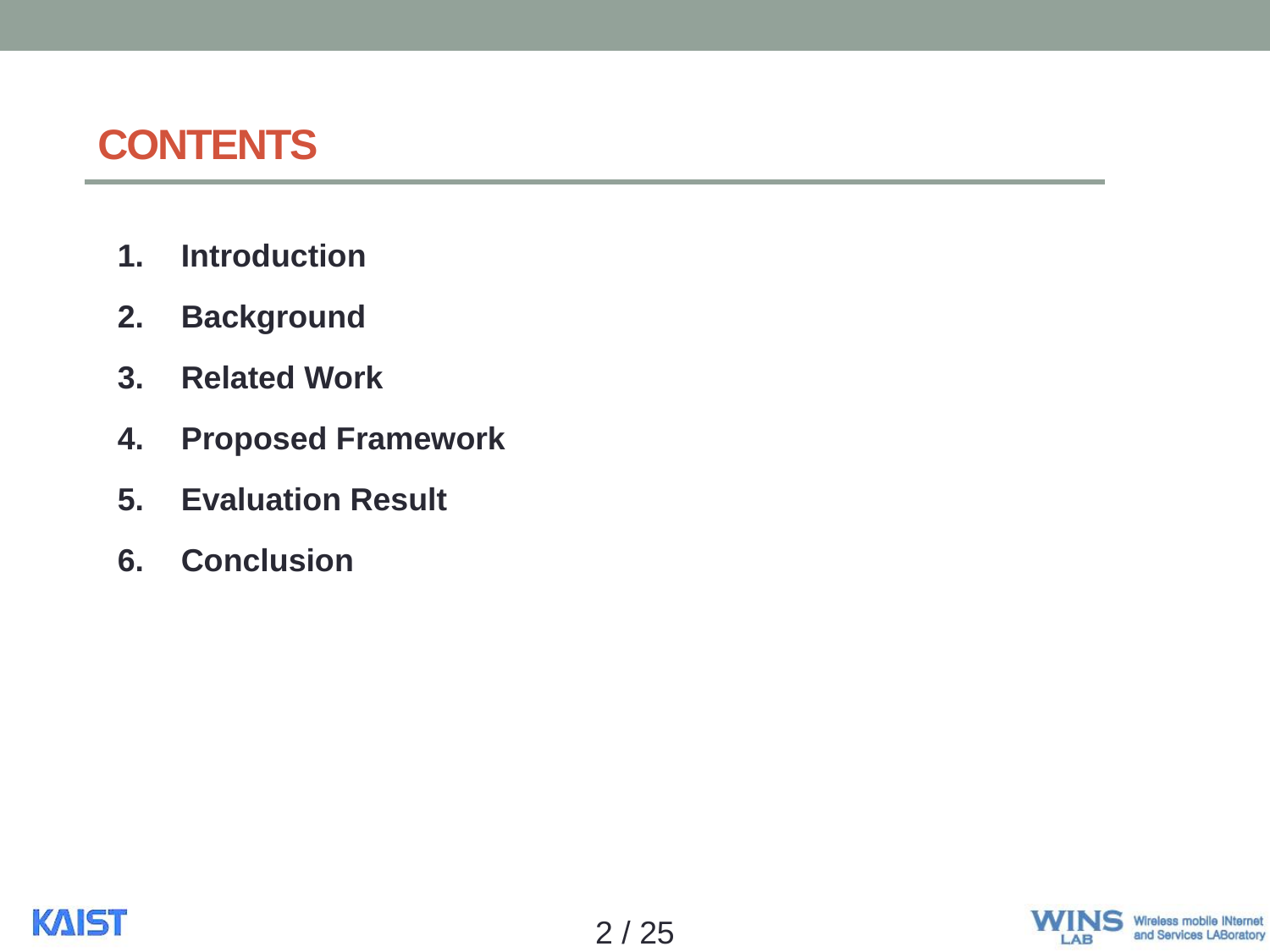

# CONTENTS
Introduction
Background
Related Work
Proposed Framework
Evaluation Result
Conclusion
2 / 25